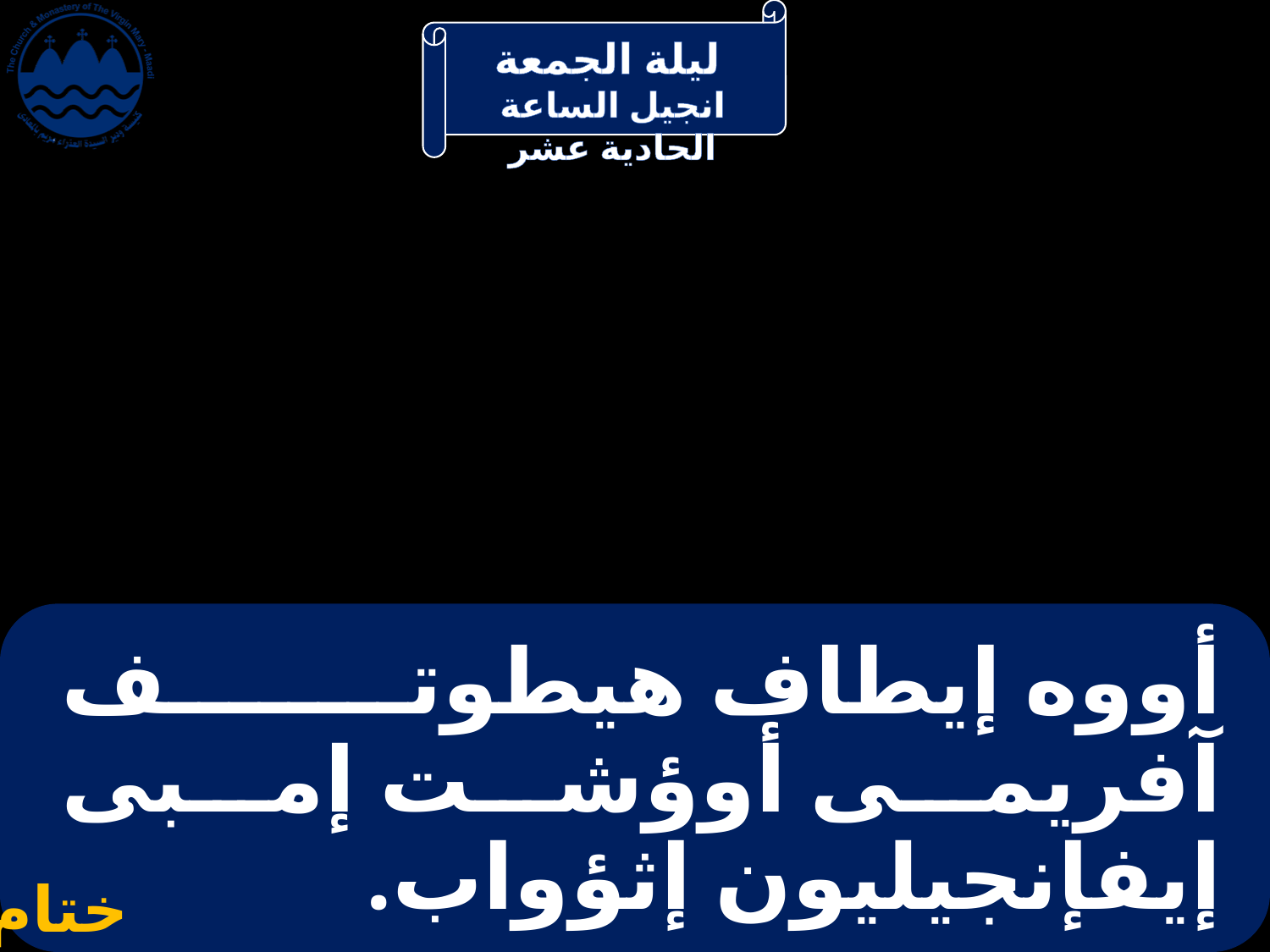

# أووه إيطاف هيطوتف آفريمى أوؤشت إمبى إيفإنجيليون إثؤواب.
ختام